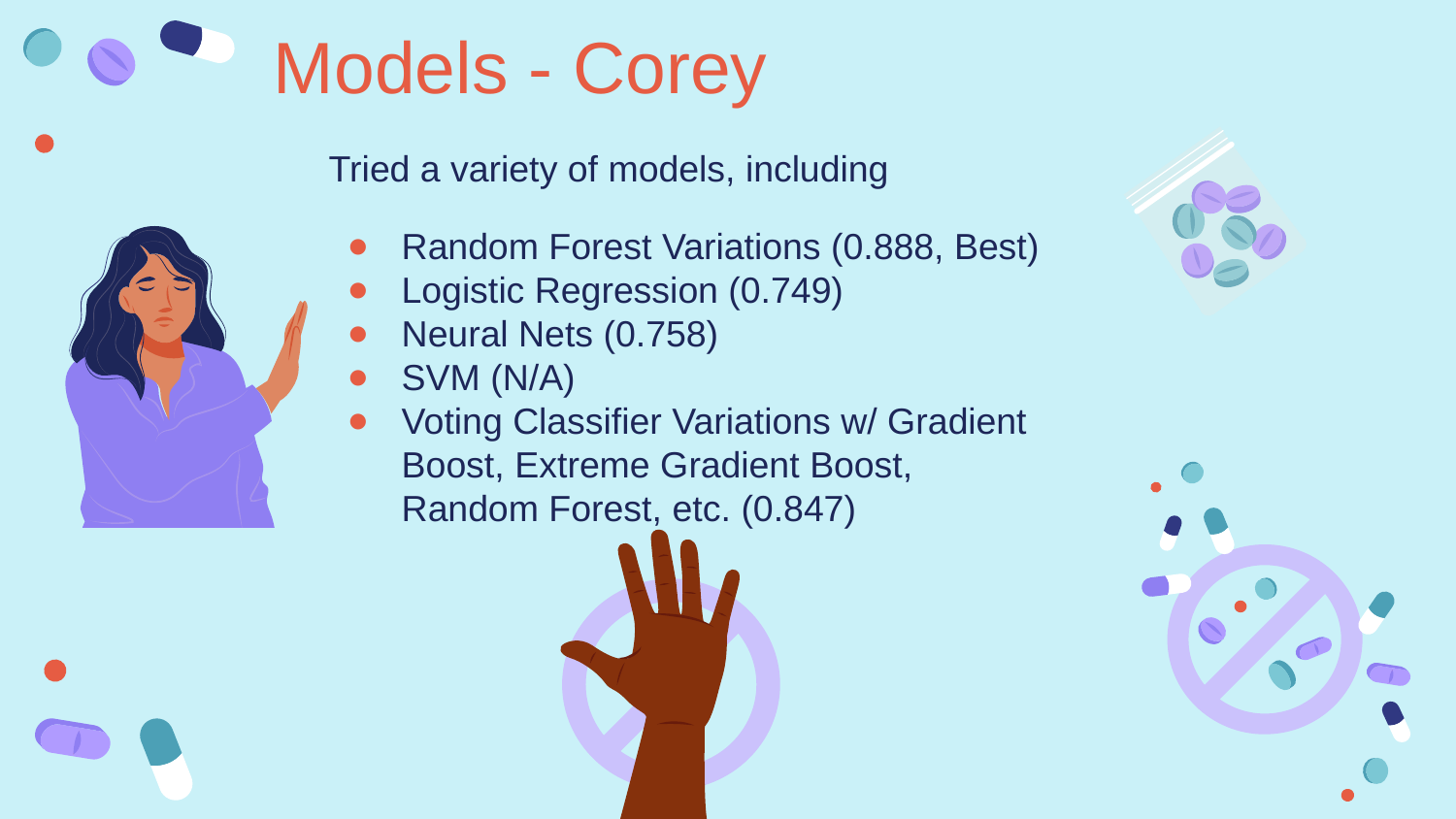

Models - Corey

Tried a variety of models, including

Random Forest Variations (0.888, Best)
Logistic Regression (0.749)
Neural Nets (0.758)
SVM (N/A)
Voting Classifier Variations w/ Gradient Boost, Extreme Gradient Boost, Random Forest, etc. (0.847)